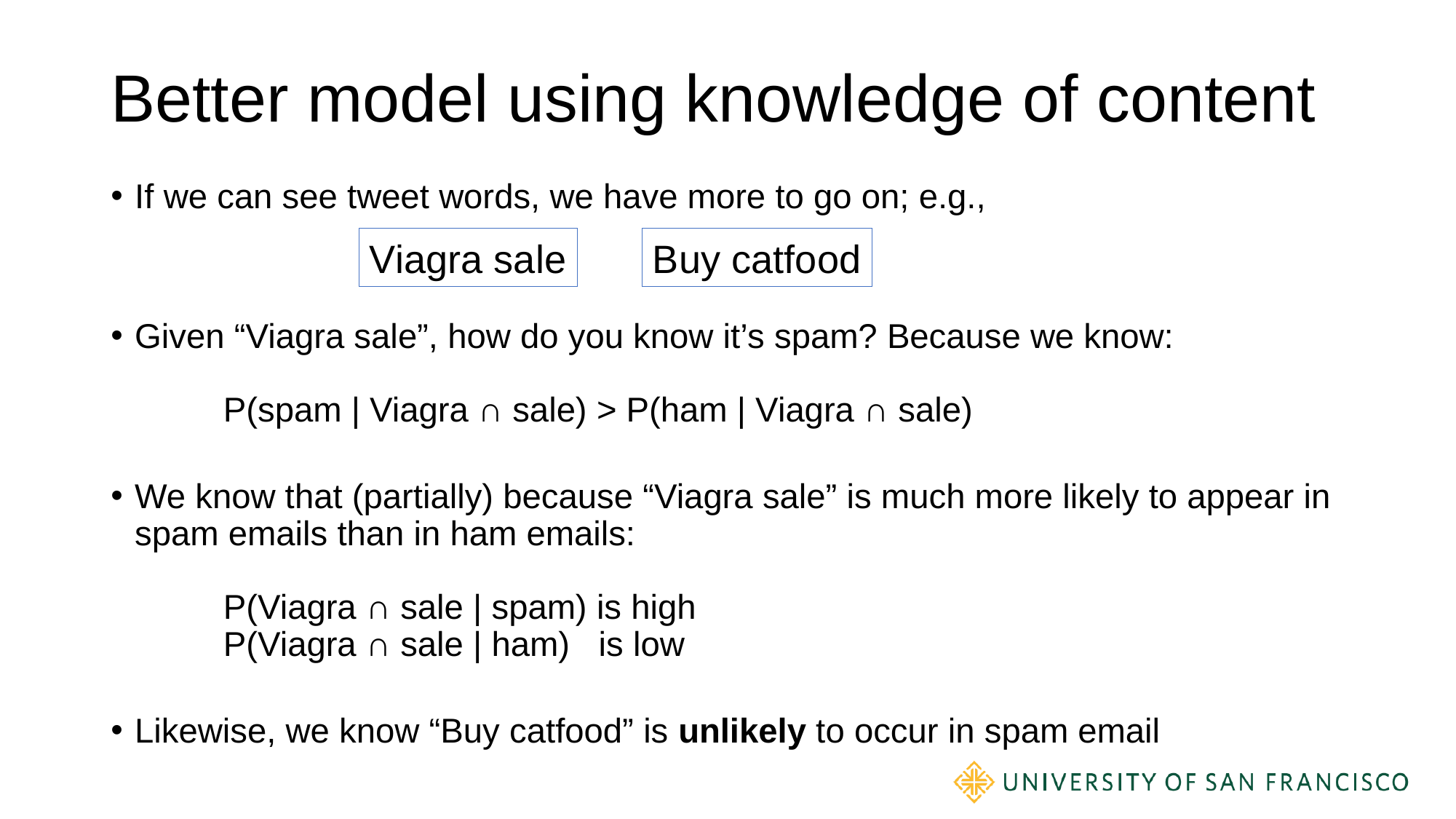

# Better model using knowledge of content
If we can see tweet words, we have more to go on; e.g.,

Given “Viagra sale”, how do you know it’s spam? Because we know:
	P(spam | Viagra ∩ sale) > P(ham | Viagra ∩ sale)
We know that (partially) because “Viagra sale” is much more likely to appear in spam emails than in ham emails:
	P(Viagra ∩ sale | spam) is high
	P(Viagra ∩ sale | ham)   is low
Likewise, we know “Buy catfood” is unlikely to occur in spam email
Buy catfood
Viagra sale